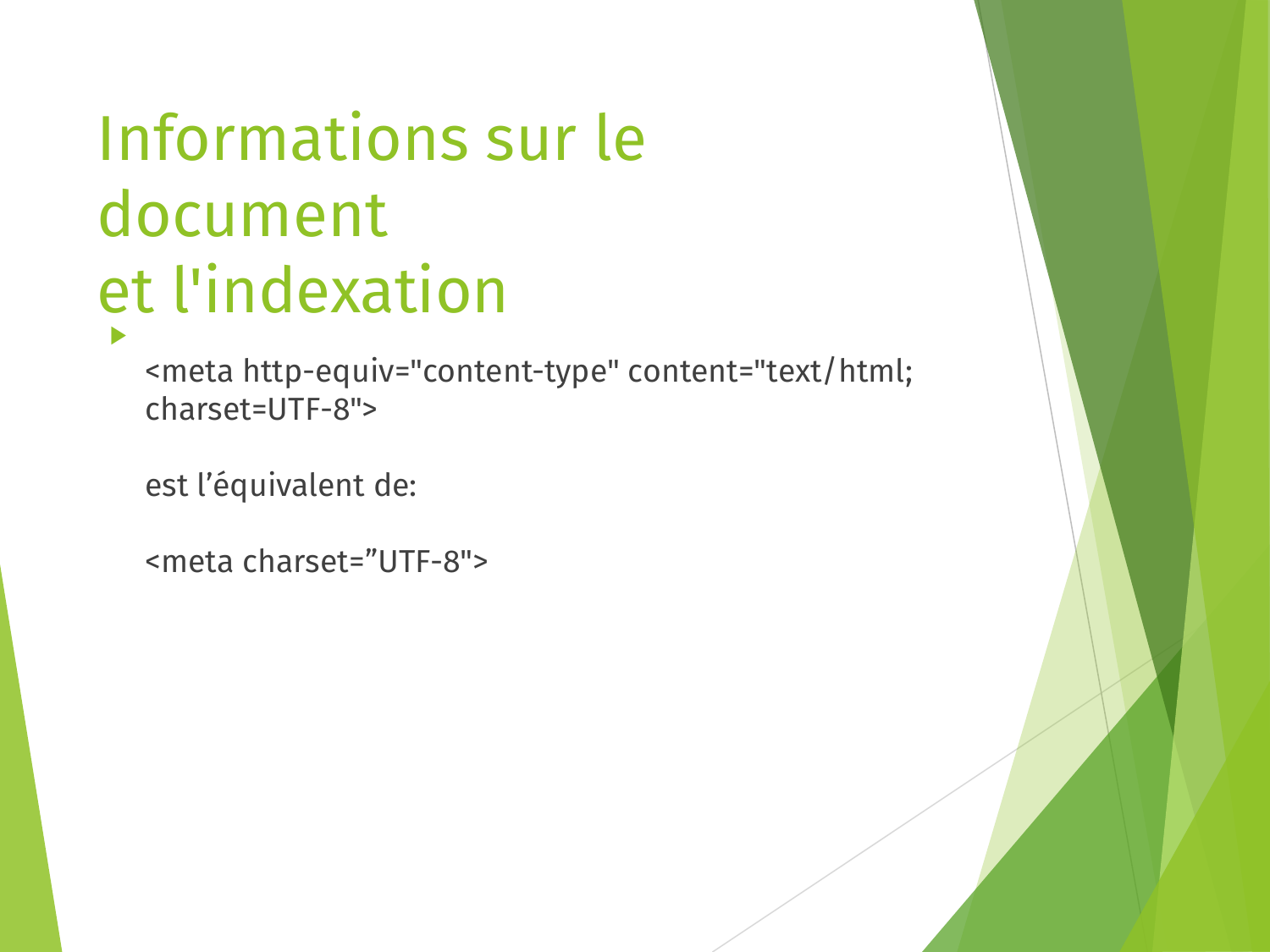

# Informations sur le document et l'indexation
<meta http-equiv="content-type" content="text/html; charset=UTF-8">
est l’équivalent de:
<meta charset=”UTF-8">